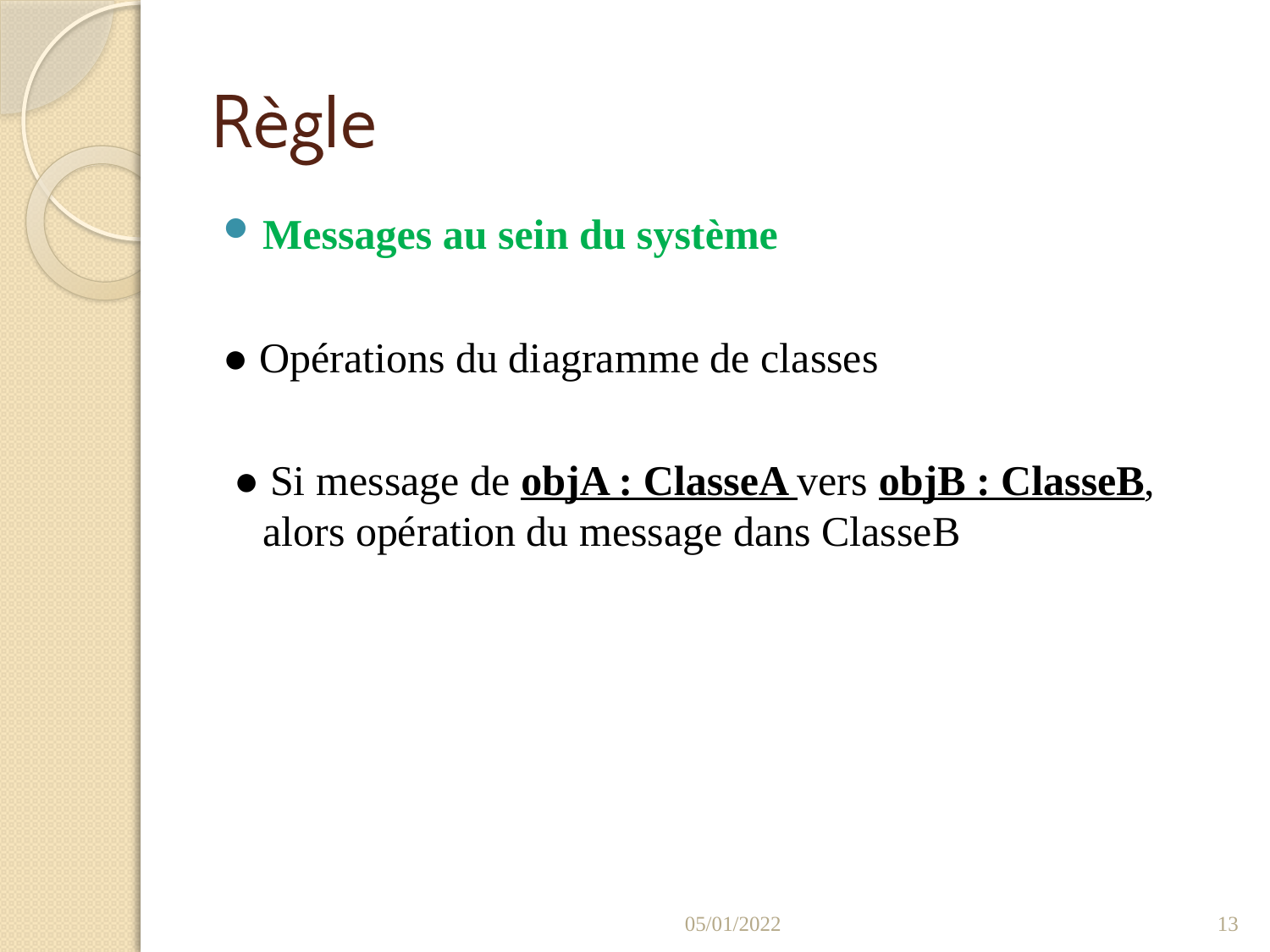

# Règle
Messages au sein du système

● Opérations du diagramme de classes

 ● Si message de objA : ClasseA vers objB : ClasseB, alors opération du message dans ClasseB
05/01/2022
13